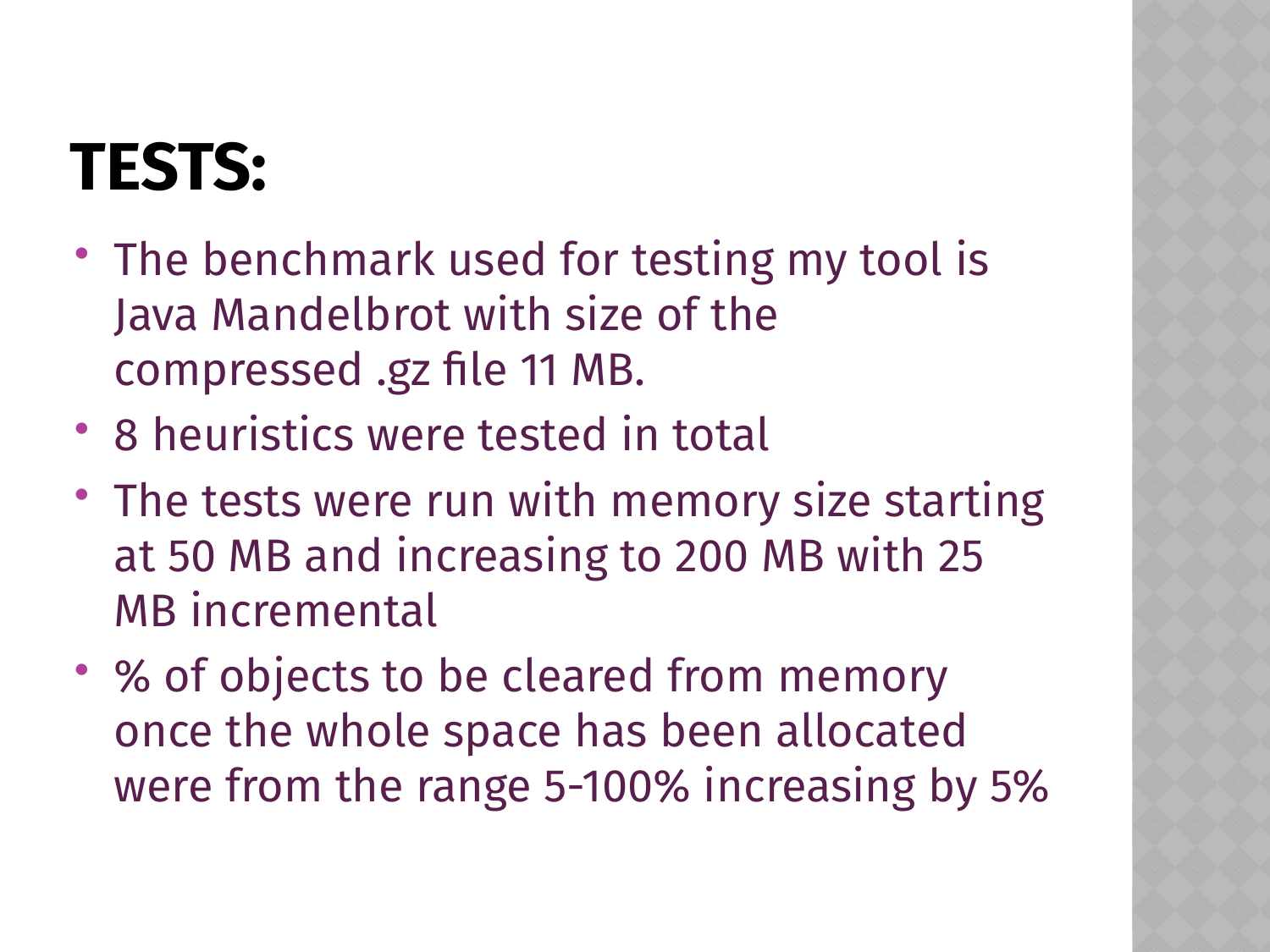

# Tests:
The benchmark used for testing my tool is Java Mandelbrot with size of the compressed .gz file 11 MB.
8 heuristics were tested in total
The tests were run with memory size starting at 50 MB and increasing to 200 MB with 25 MB incremental
% of objects to be cleared from memory once the whole space has been allocated were from the range 5-100% increasing by 5%